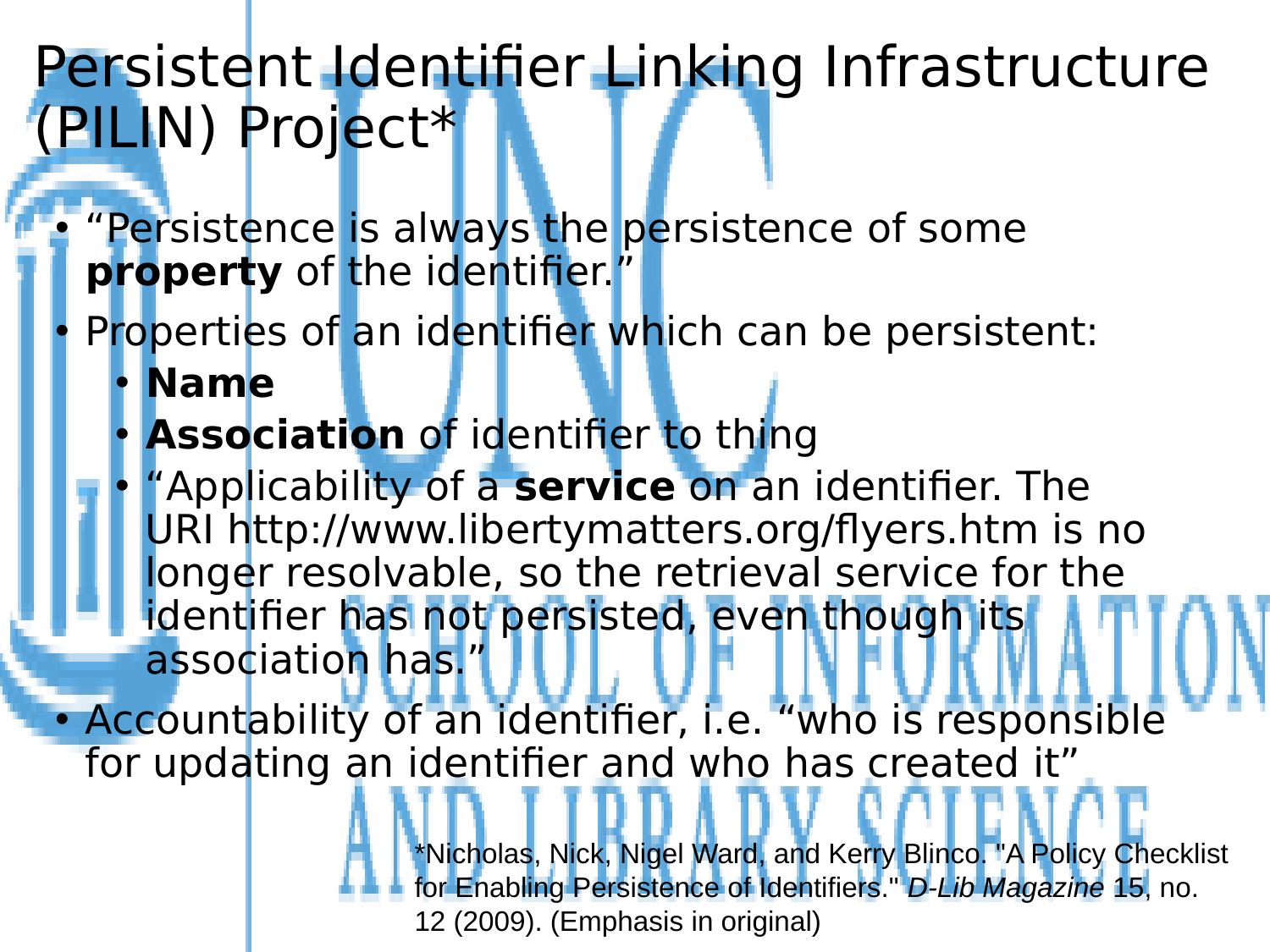

# Persistent Identifier Linking Infrastructure (PILIN) Project*
“Persistence is always the persistence of some property of the identifier.”
Properties of an identifier which can be persistent:
Name
Association of identifier to thing
“Applicability of a service on an identifier. The URI http://www.libertymatters.org/flyers.htm is no longer resolvable, so the retrieval service for the identifier has not persisted, even though its association has.”
Accountability of an identifier, i.e. “who is responsible for updating an identifier and who has created it”
*Nicholas, Nick, Nigel Ward, and Kerry Blinco. "A Policy Checklist for Enabling Persistence of Identifiers." D-Lib Magazine 15, no. 12 (2009). (Emphasis in original)